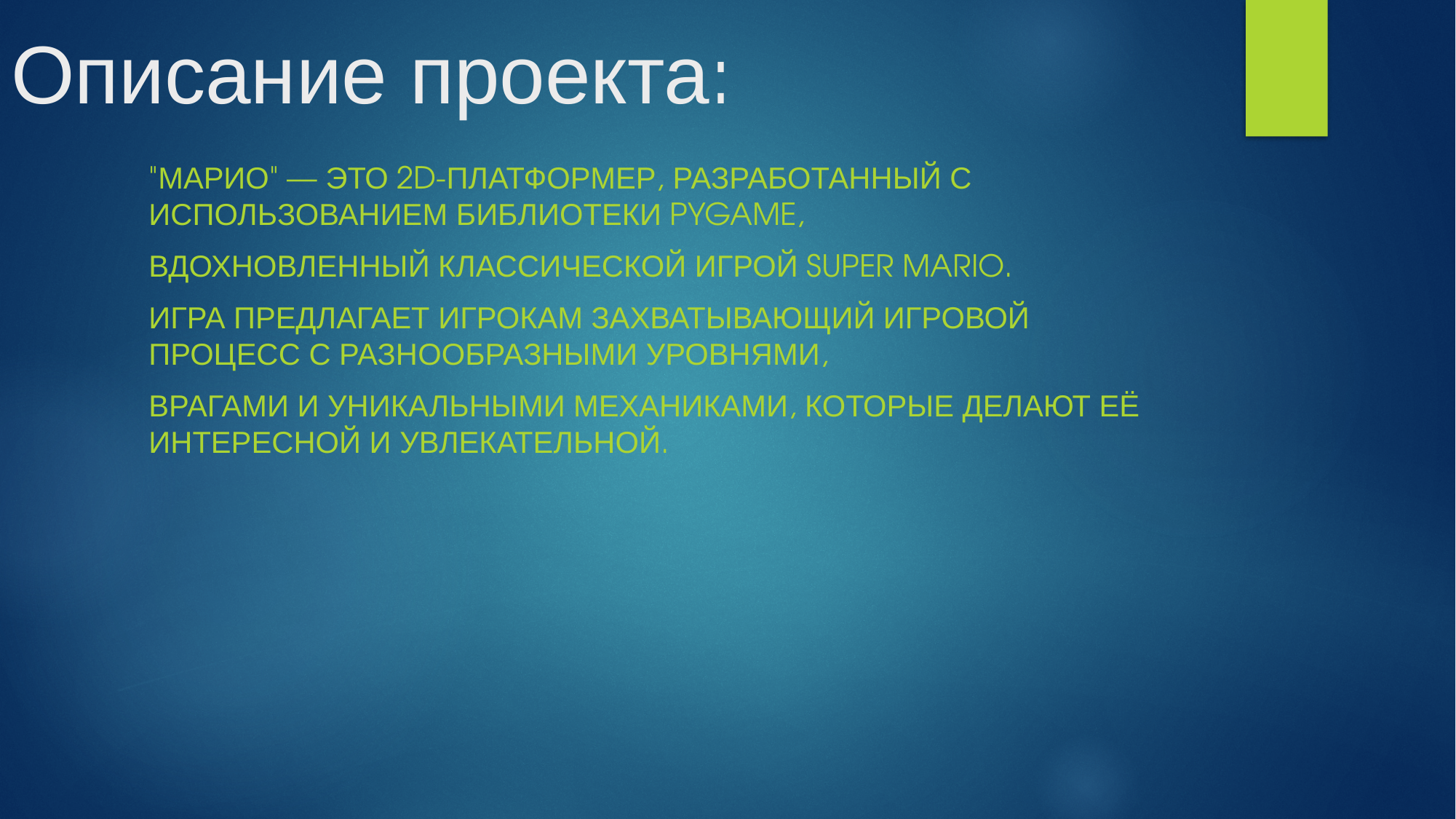

# Описание проекта:
"Марио" — это 2D-платформер, разработанный с использованием библиотеки Pygame,
вдохновленный классической игрой Super Mario.
Игра предлагает игрокам захватывающий игровой процесс с разнообразными уровнями,
врагами и уникальными механиками, которые делают её интересной и увлекательной.